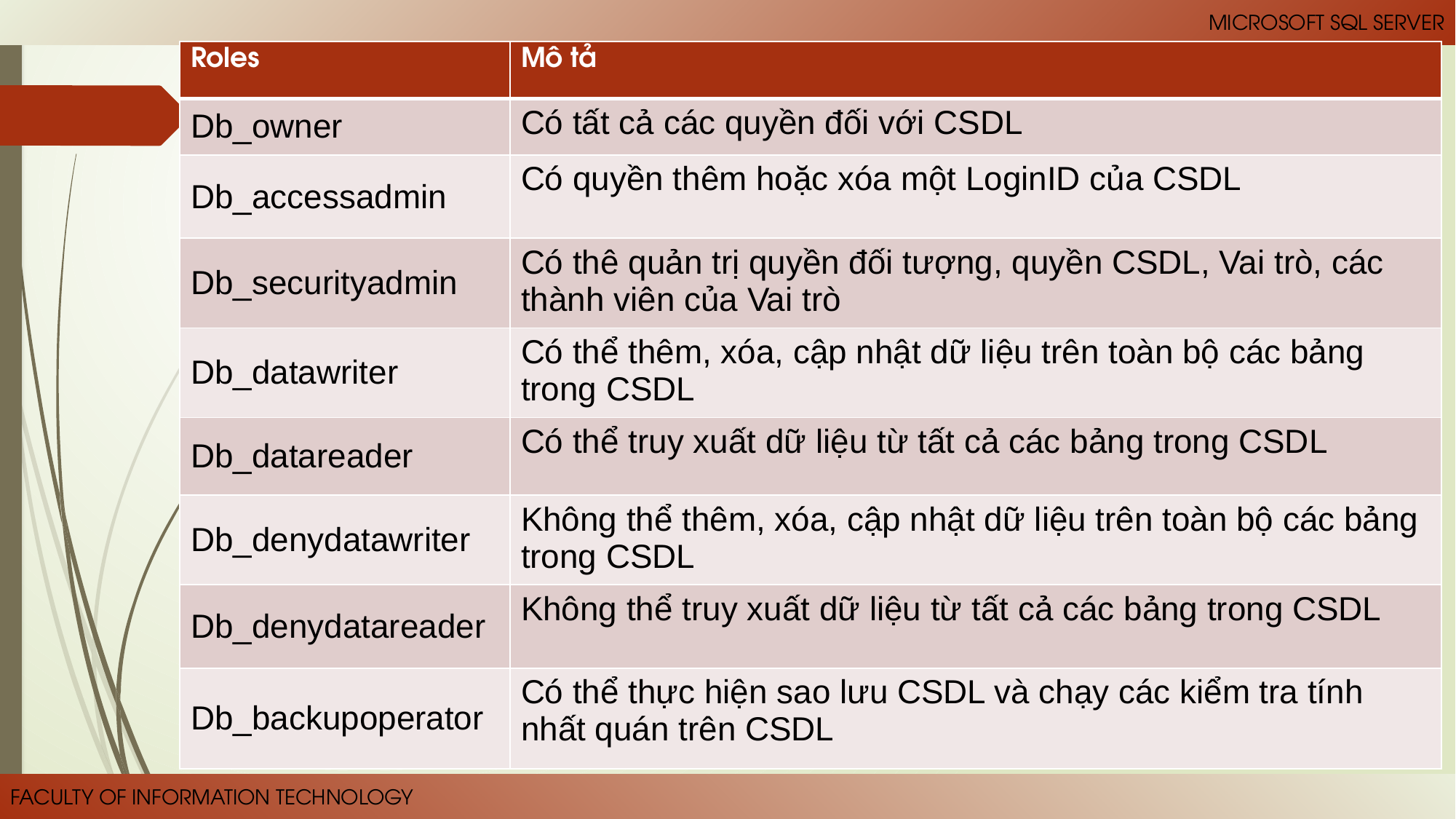

| Roles | Mô tả |
| --- | --- |
| Db\_owner | Có tất cả các quyền đối với CSDL |
| Db\_accessadmin | Có quyền thêm hoặc xóa một LoginID của CSDL |
| Db\_securityadmin | Có thê quản trị quyền đối tượng, quyền CSDL, Vai trò, các thành viên của Vai trò |
| Db\_datawriter | Có thể thêm, xóa, cập nhật dữ liệu trên toàn bộ các bảng trong CSDL |
| Db\_datareader | Có thể truy xuất dữ liệu từ tất cả các bảng trong CSDL |
| Db\_denydatawriter | Không thể thêm, xóa, cập nhật dữ liệu trên toàn bộ các bảng trong CSDL |
| Db\_denydatareader | Không thể truy xuất dữ liệu từ tất cả các bảng trong CSDL |
| Db\_backupoperator | Có thể thực hiện sao lưu CSDL và chạy các kiểm tra tính nhất quán trên CSDL |